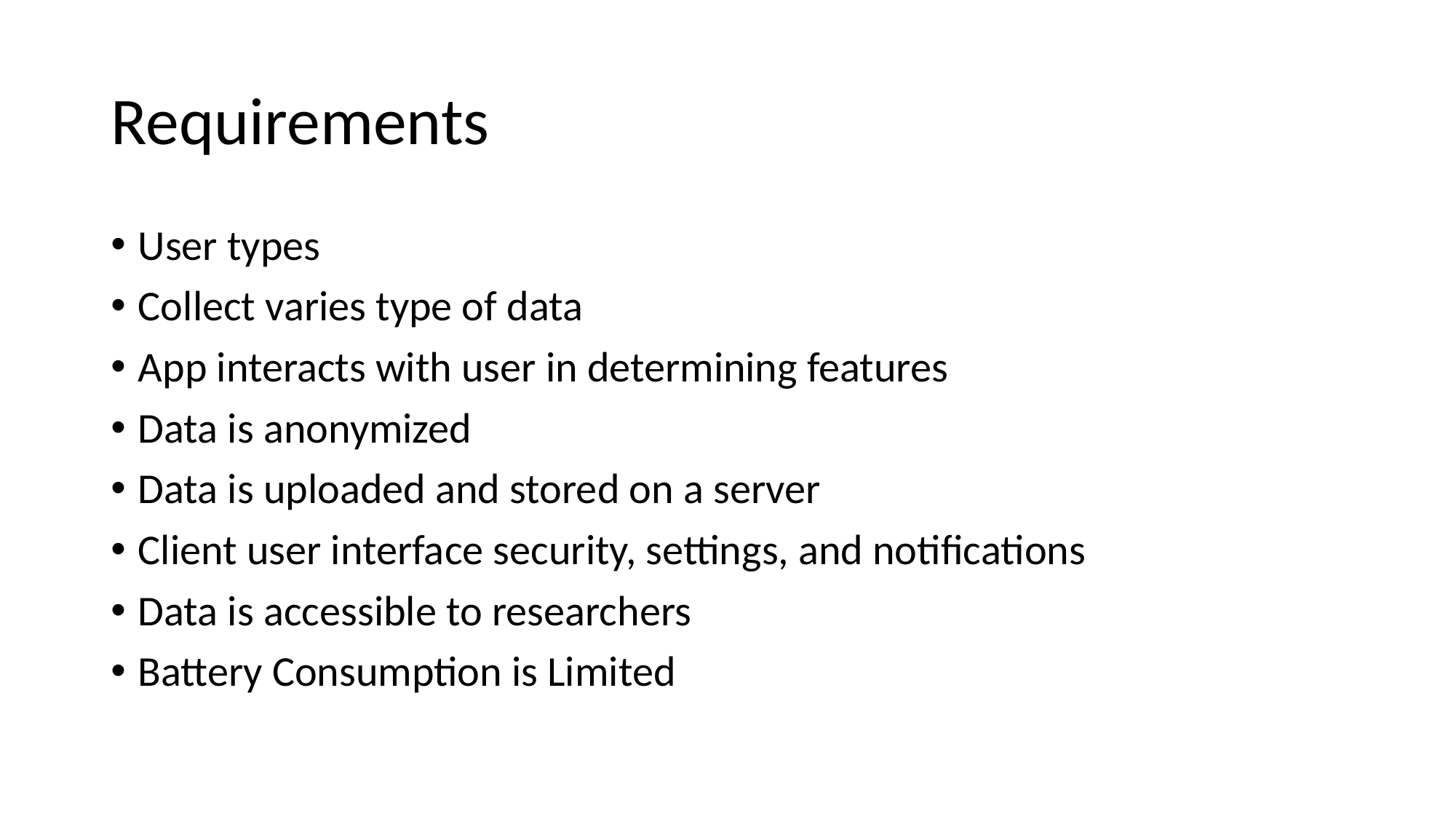

# Requirements
User types
Collect varies type of data
App interacts with user in determining features
Data is anonymized
Data is uploaded and stored on a server
Client user interface security, settings, and notifications
Data is accessible to researchers
Battery Consumption is Limited